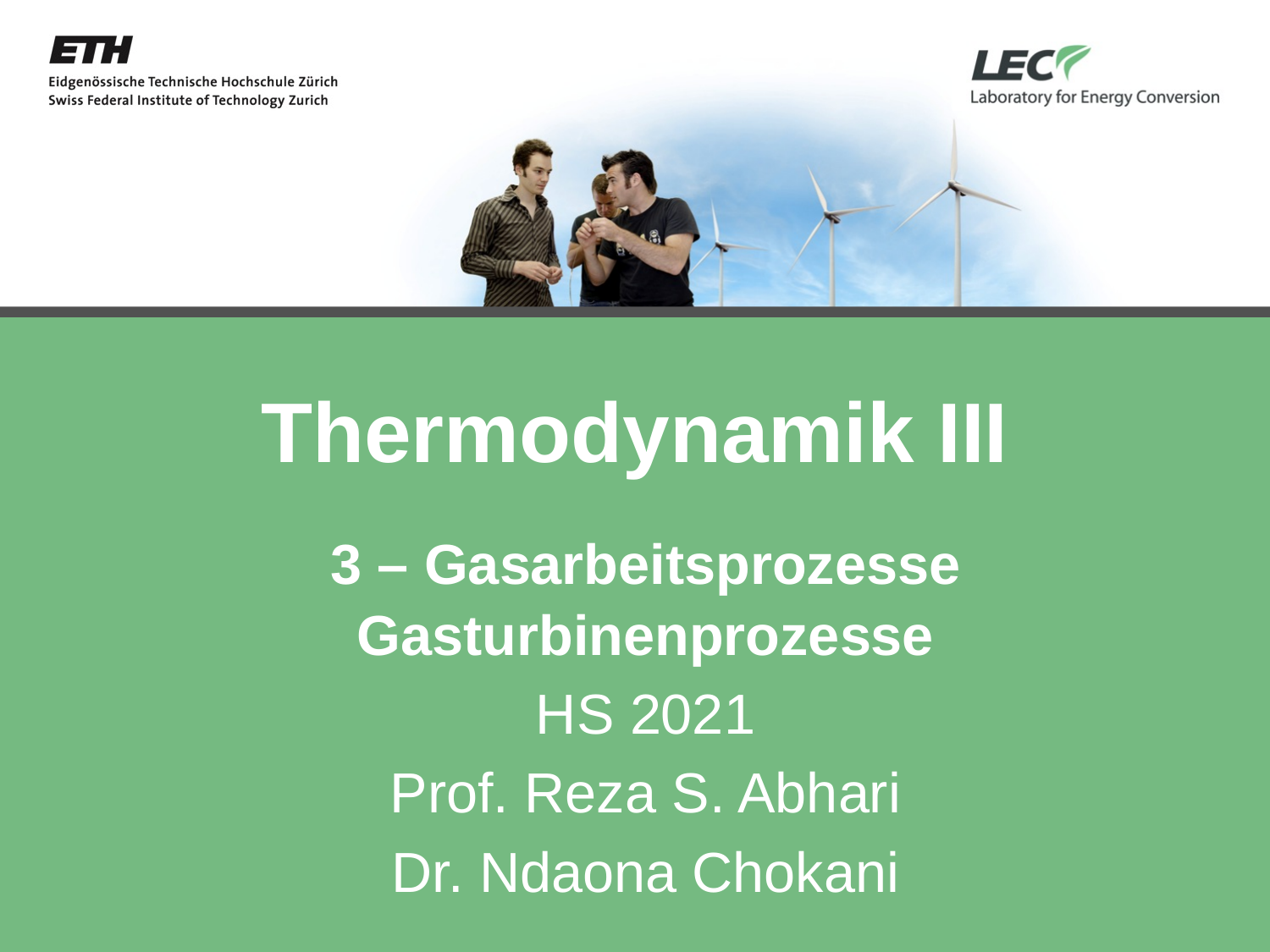

# Thermodynamik III
3 – Gasarbeitsprozesse
Gasturbinenprozesse
HS 2021
Prof. Reza S. Abhari
Dr. Ndaona Chokani